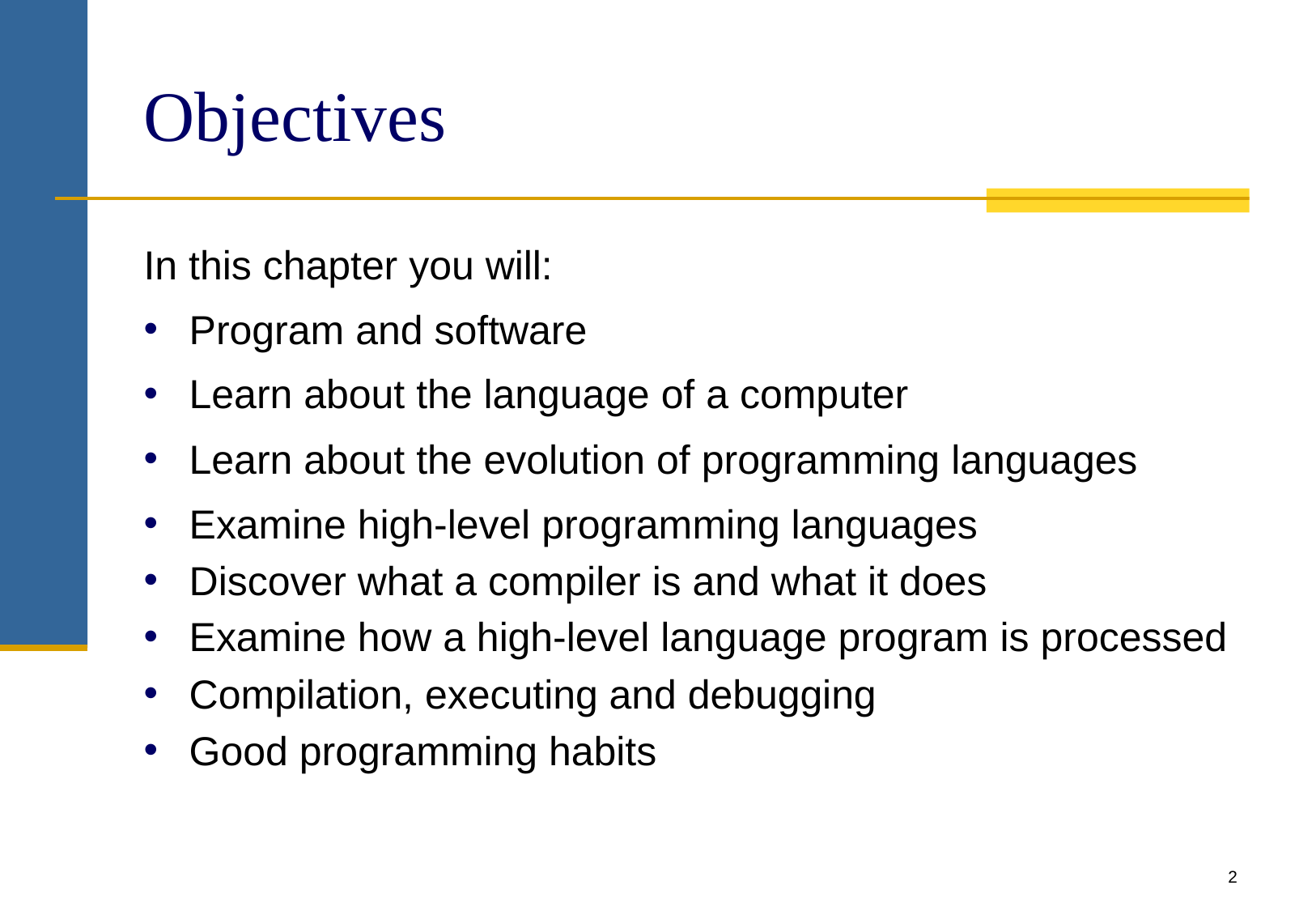

# Objectives
In this chapter you will:
Program and software
Learn about the language of a computer
Learn about the evolution of programming languages
Examine high-level programming languages
Discover what a compiler is and what it does
Examine how a high-level language program is processed
Compilation, executing and debugging
Good programming habits

2